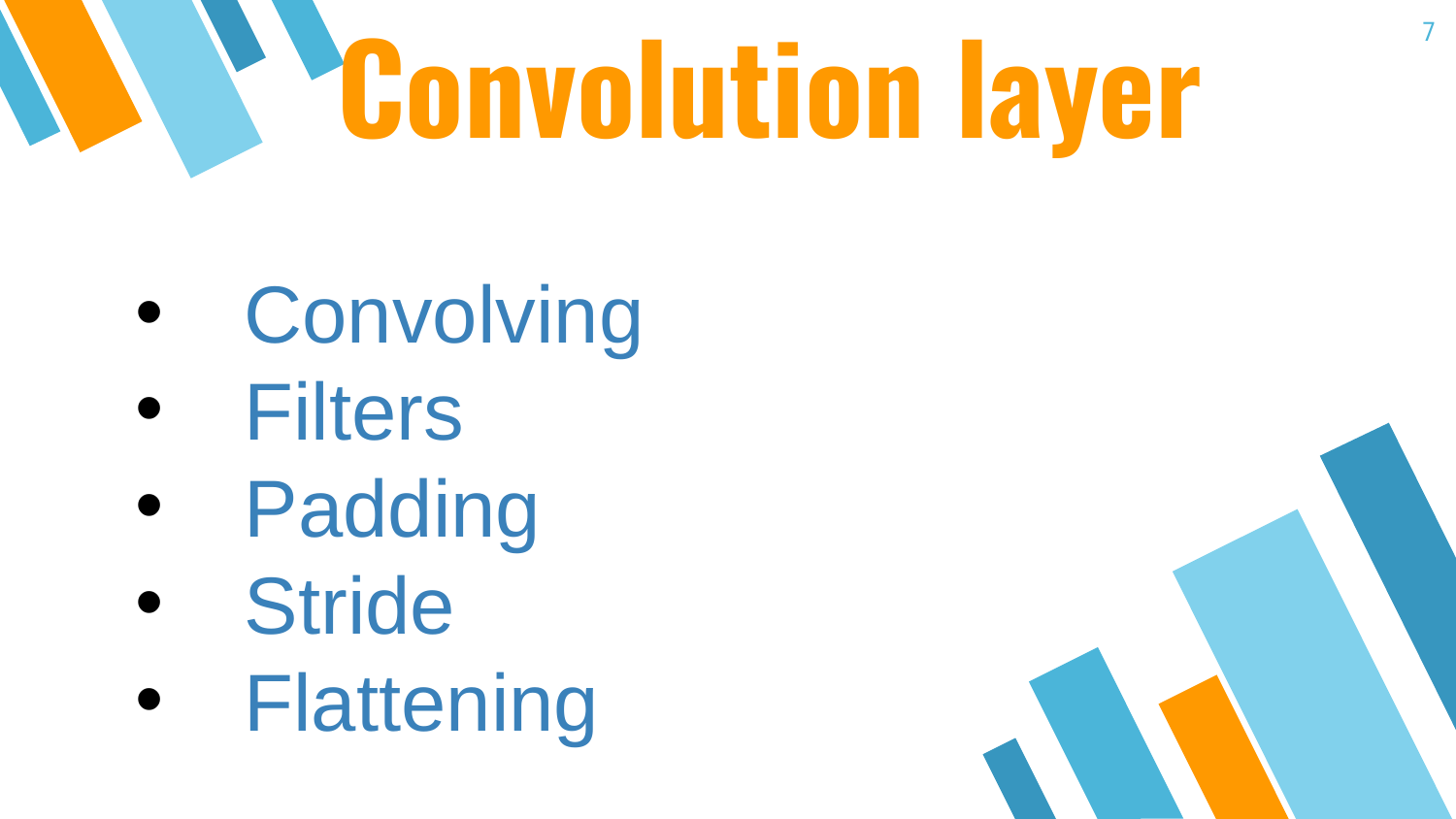

7
Convolution layer
Convolving
Filters
Padding
Stride
Flattening